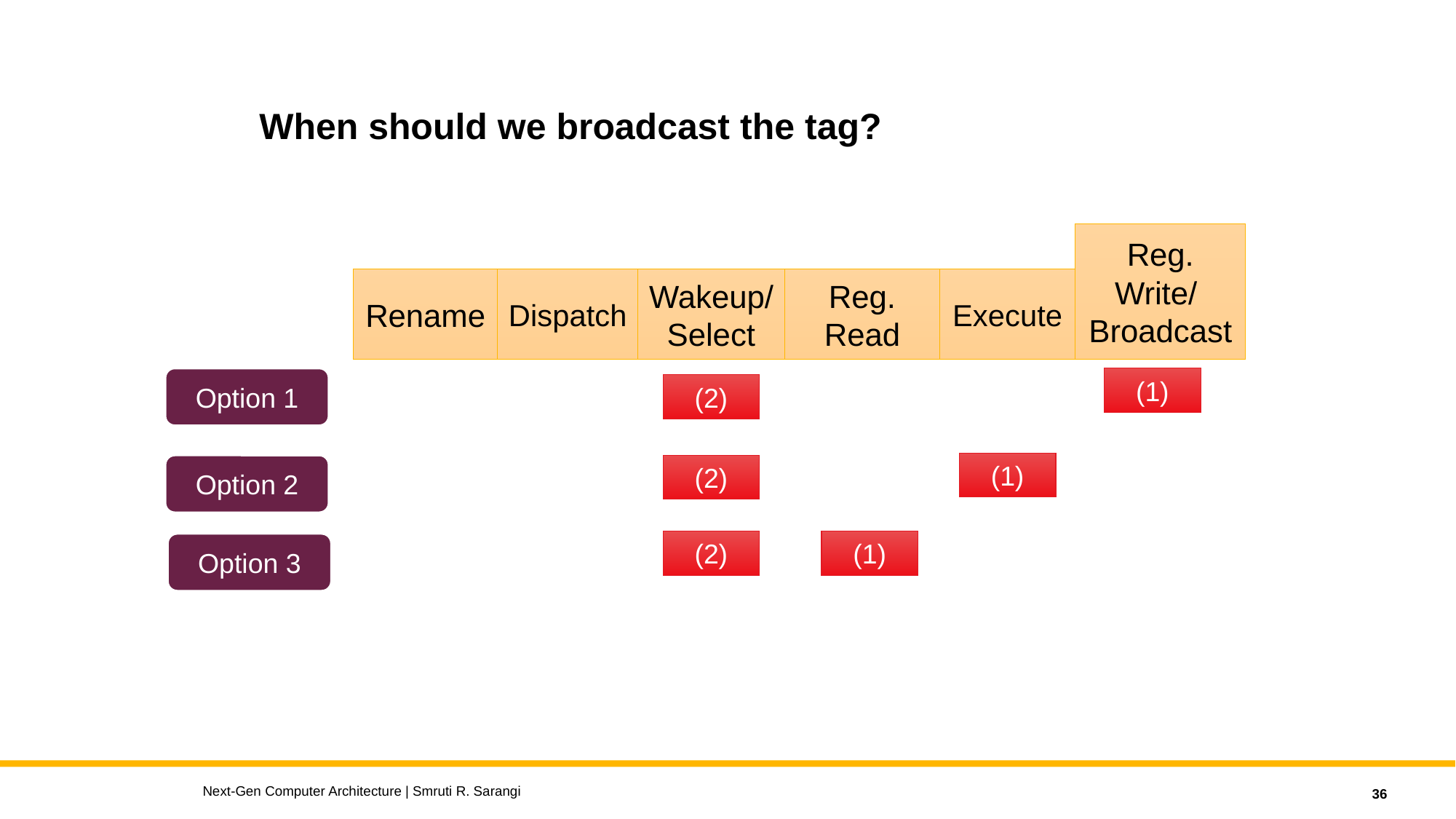

# When should we broadcast the tag?
Reg. Write/
Broadcast
Rename
Dispatch
Wakeup/Select
Reg. Read
Execute
Option 1
(1)
(2)
(1)
Option 2
(2)
(1)
(2)
Option 3
Next-Gen Computer Architecture | Smruti R. Sarangi
36